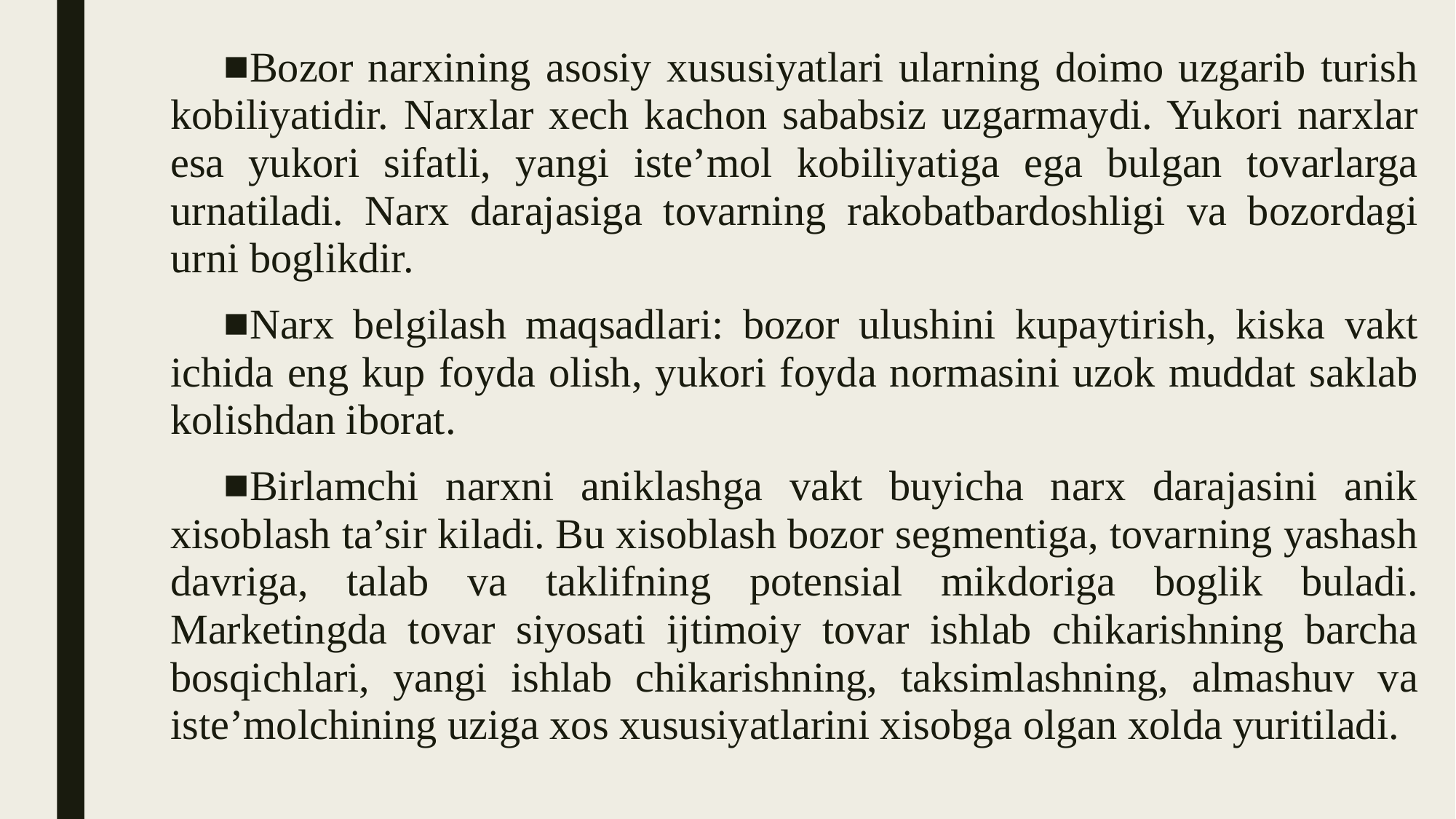

Bozor narxining asosiy xususiyatlari ularning doimo uzgarib turish kobiliyatidir. Narxlar xech kachon sababsiz uzgarmaydi. Yukori narxlar esa yukori sifatli, yangi iste’mol kobiliyatiga ega bulgan tovarlarga urnatiladi. Narx darajasiga tovarning rakobatbardoshligi va bozordagi urni boglikdir.
Narx belgilash maqsadlari: bozor ulushini kupaytirish, kiska vakt ichida eng kup foyda olish, yukori foyda normasini uzok muddat saklab kolishdan iborat.
Birlamchi narxni aniklashga vakt buyicha narx darajasini anik xisoblash ta’sir kiladi. Bu xisoblash bozor segmentiga, tovarning yashash davriga, talab va taklifning potensial mikdoriga boglik buladi. Marketingda tovar siyosati ijtimoiy tovar ishlab chikarishning barcha bosqichlari, yangi ishlab chikarishning, taksimlashning, almashuv va iste’molchining uziga xos xususiyatlarini xisobga olgan xolda yuritiladi.